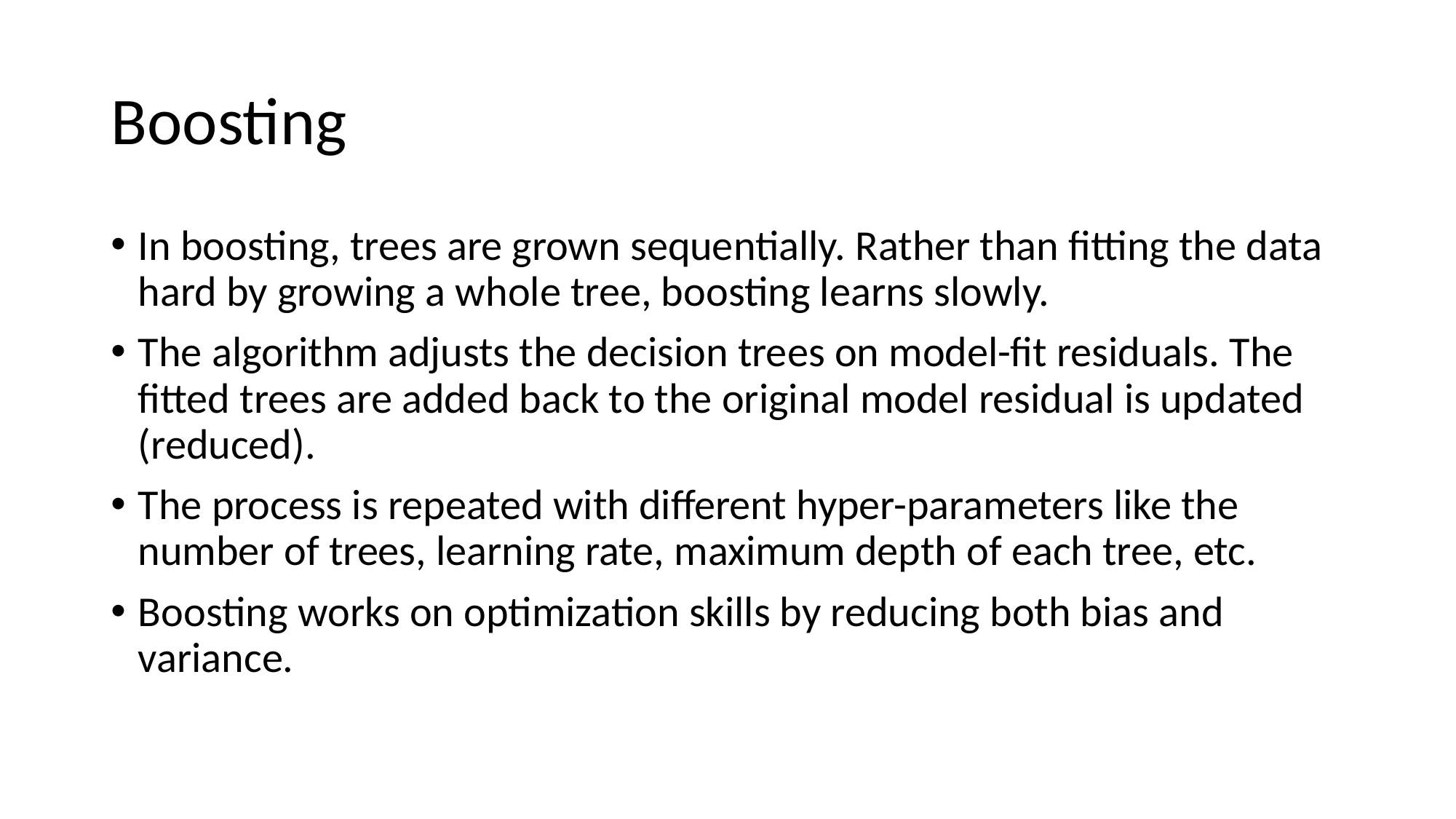

# Boosting
In boosting, trees are grown sequentially. Rather than fitting the data hard by growing a whole tree, boosting learns slowly.
The algorithm adjusts the decision trees on model-fit residuals. The fitted trees are added back to the original model residual is updated (reduced).
The process is repeated with different hyper-parameters like the number of trees, learning rate, maximum depth of each tree, etc.
Boosting works on optimization skills by reducing both bias and variance.